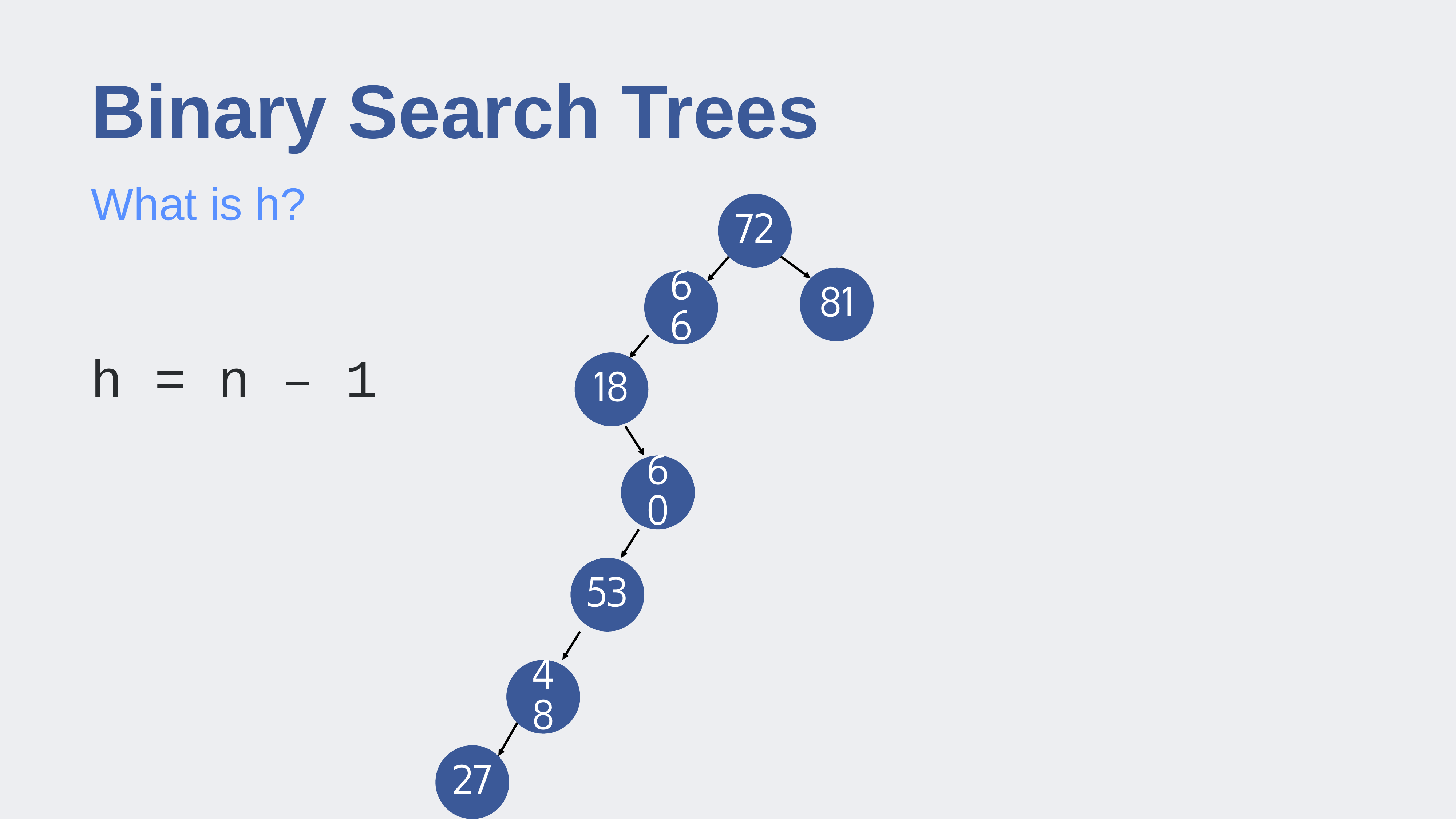

# Binary Search Trees
What is h?
72
81
66
h = n – 1

18
60
53
48
27